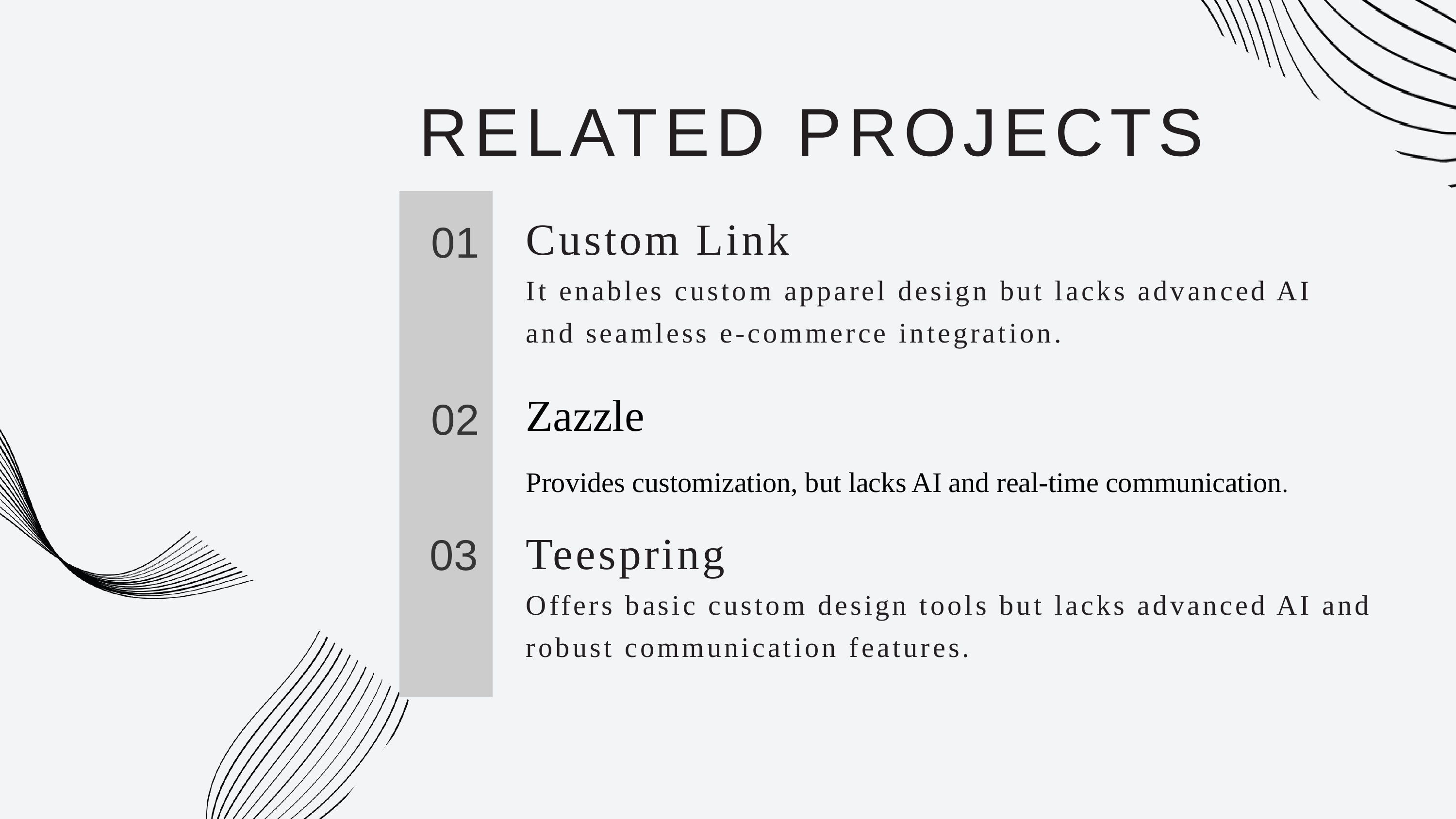

RELATED PROJECTS

01
Custom Link
It enables custom apparel design but lacks advanced AI and seamless e-commerce integration.

02
Zazzle

Provides customization, but lacks AI and real-time communication.

03
Teespring
Offers basic custom design tools but lacks advanced AI and robust communication features.